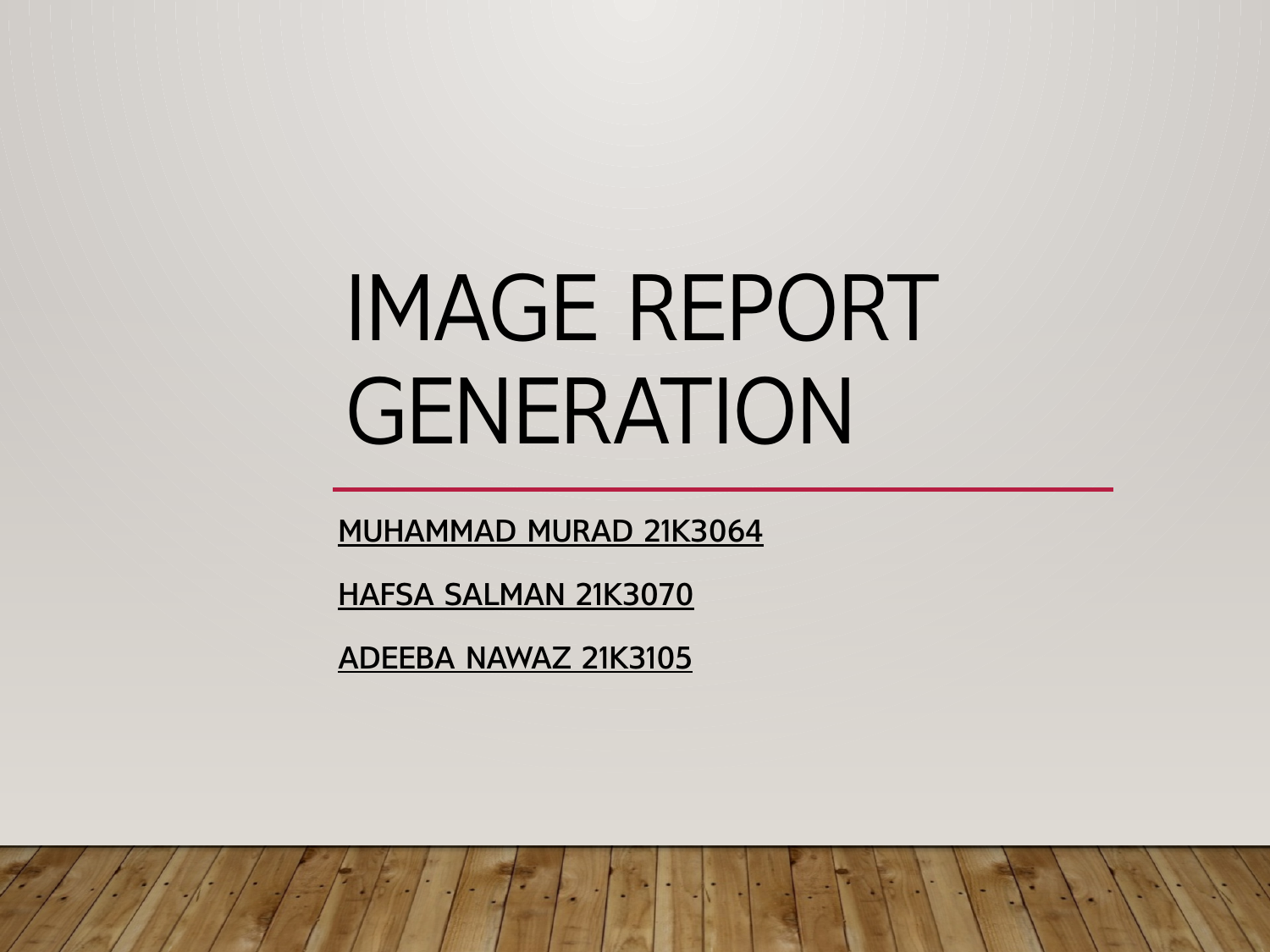

# Image Report Generation
Muhammad Murad 21k3064
Hafsa Salman 21k3070
Adeeba Nawaz 21k3105